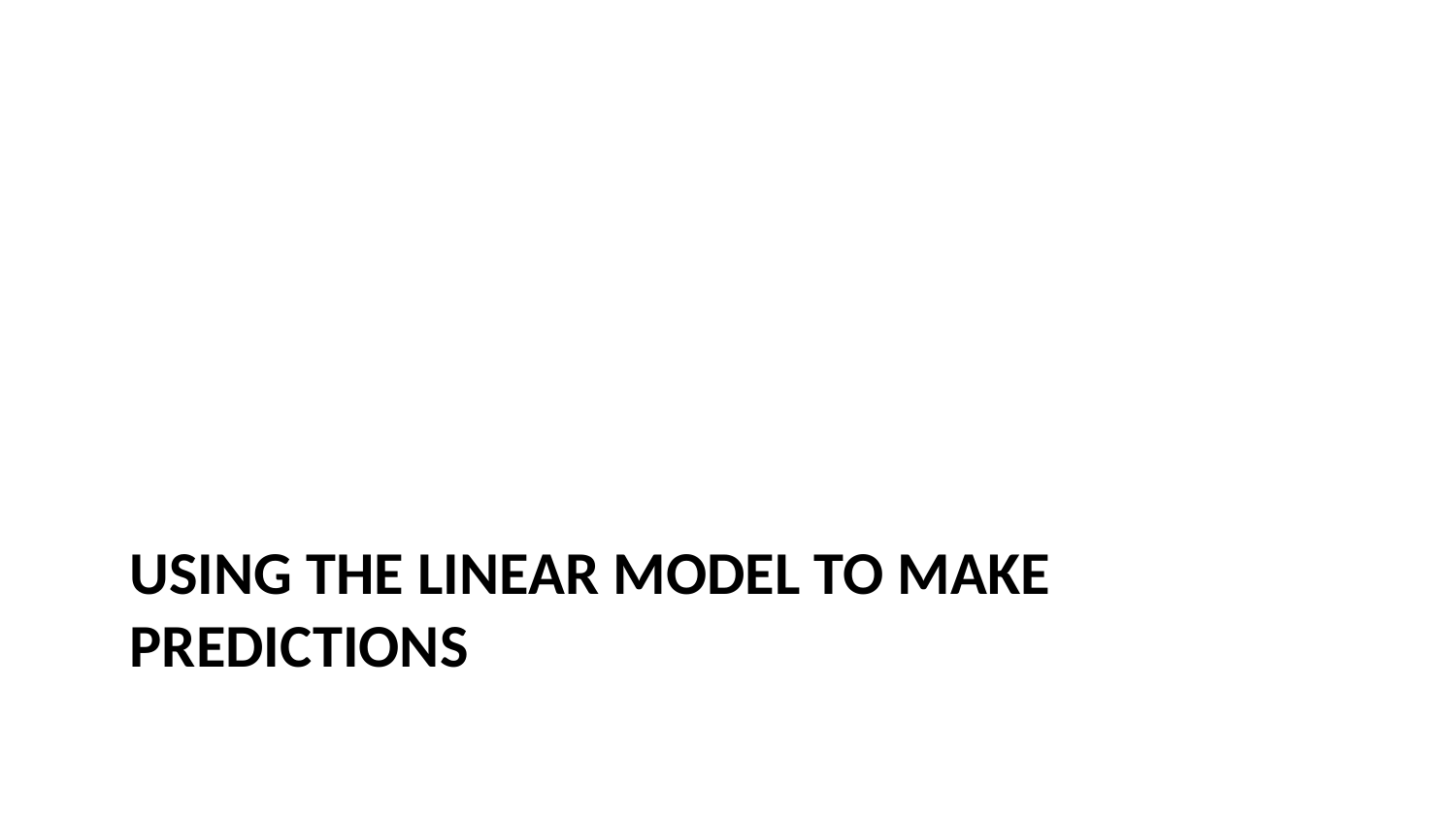

# Using the Linear Model to Make Predictions